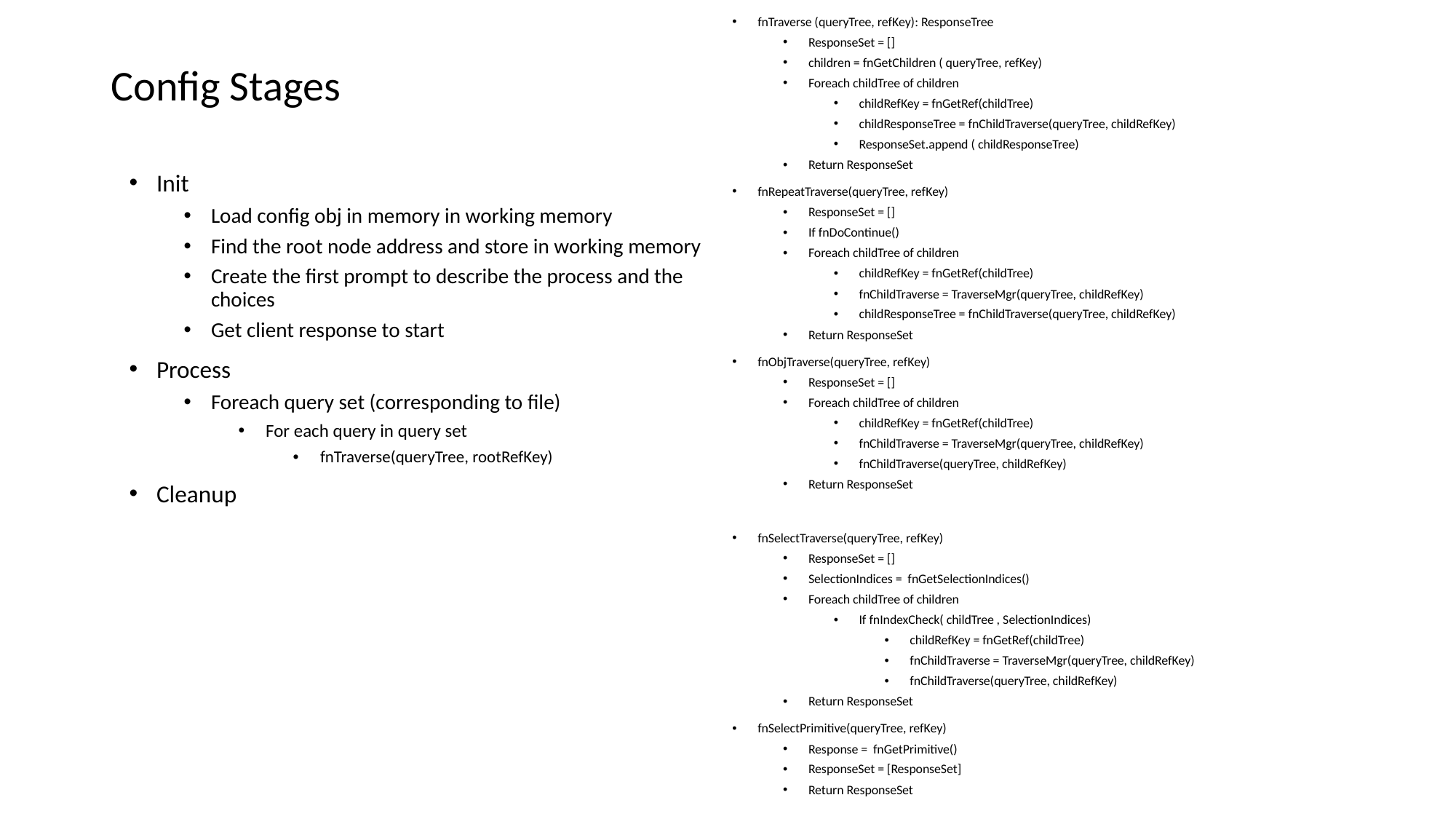

fnTraverse (queryTree, refKey): ResponseTree
ResponseSet = []
children = fnGetChildren ( queryTree, refKey)
Foreach childTree of children
childRefKey = fnGetRef(childTree)
childResponseTree = fnChildTraverse(queryTree, childRefKey)
ResponseSet.append ( childResponseTree)
Return ResponseSet
fnRepeatTraverse(queryTree, refKey)
ResponseSet = []
If fnDoContinue()
Foreach childTree of children
childRefKey = fnGetRef(childTree)
fnChildTraverse = TraverseMgr(queryTree, childRefKey)
childResponseTree = fnChildTraverse(queryTree, childRefKey)
Return ResponseSet
fnObjTraverse(queryTree, refKey)
ResponseSet = []
Foreach childTree of children
childRefKey = fnGetRef(childTree)
fnChildTraverse = TraverseMgr(queryTree, childRefKey)
fnChildTraverse(queryTree, childRefKey)
Return ResponseSet

fnSelectTraverse(queryTree, refKey)
ResponseSet = []
SelectionIndices =  fnGetSelectionIndices()
Foreach childTree of children
If fnIndexCheck( childTree , SelectionIndices)
childRefKey = fnGetRef(childTree)
fnChildTraverse = TraverseMgr(queryTree, childRefKey)
fnChildTraverse(queryTree, childRefKey)
Return ResponseSet
fnSelectPrimitive(queryTree, refKey)
Response =  fnGetPrimitive()
ResponseSet = [ResponseSet]
Return ResponseSet

# Config Stages
Init
Load config obj in memory in working memory
Find the root node address and store in working memory
Create the first prompt to describe the process and the choices
Get client response to start
Process
Foreach query set (corresponding to file)
For each query in query set
fnTraverse(queryTree, rootRefKey)
Cleanup